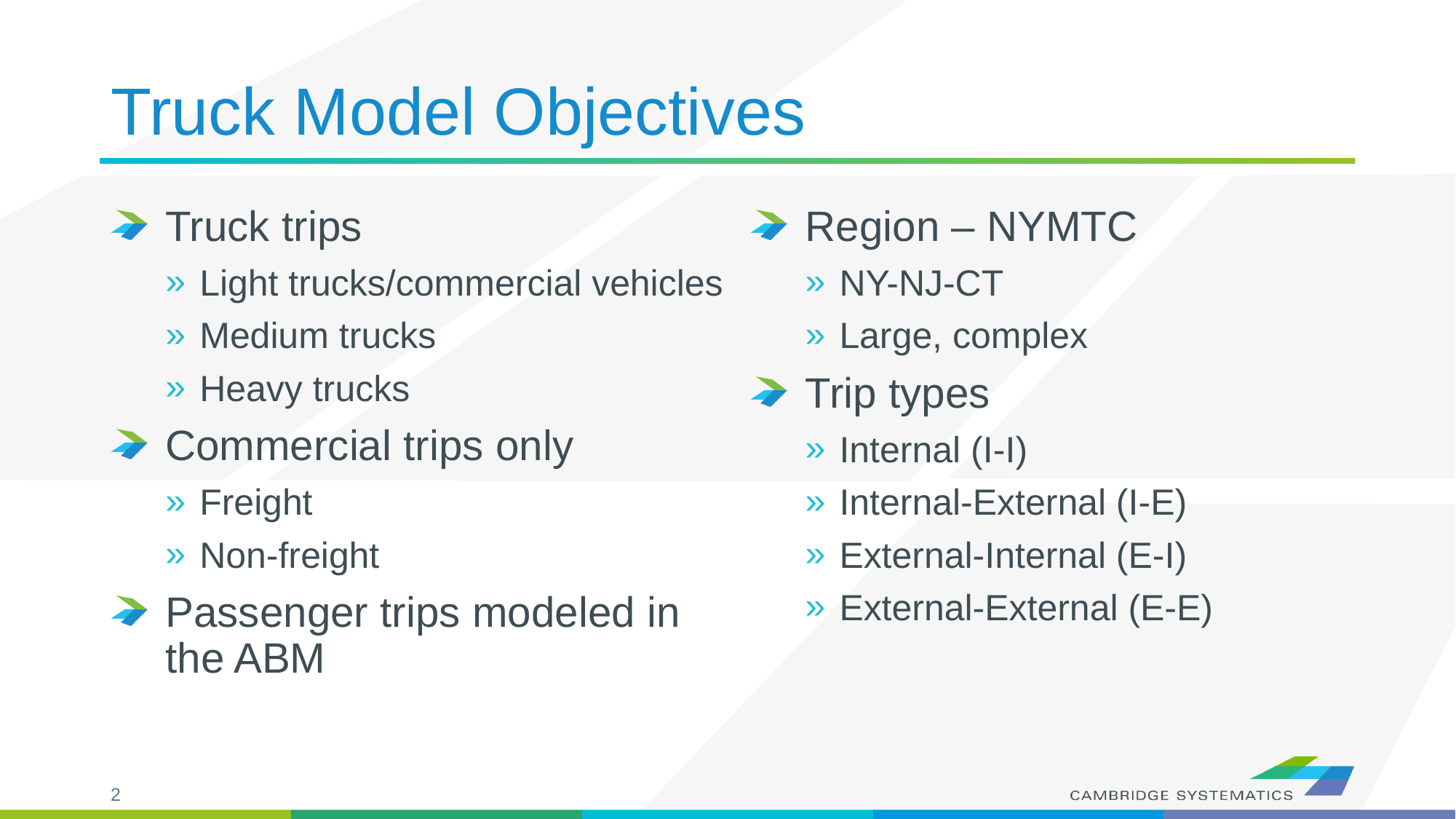

# Truck Model Objectives
Truck trips
Light trucks/commercial vehicles
Medium trucks
Heavy trucks
Commercial trips only
Freight
Non-freight
Passenger trips modeled in the ABM
Region – NYMTC
NY-NJ-CT
Large, complex
Trip types
Internal (I-I)
Internal-External (I-E)
External-Internal (E-I)
External-External (E-E)